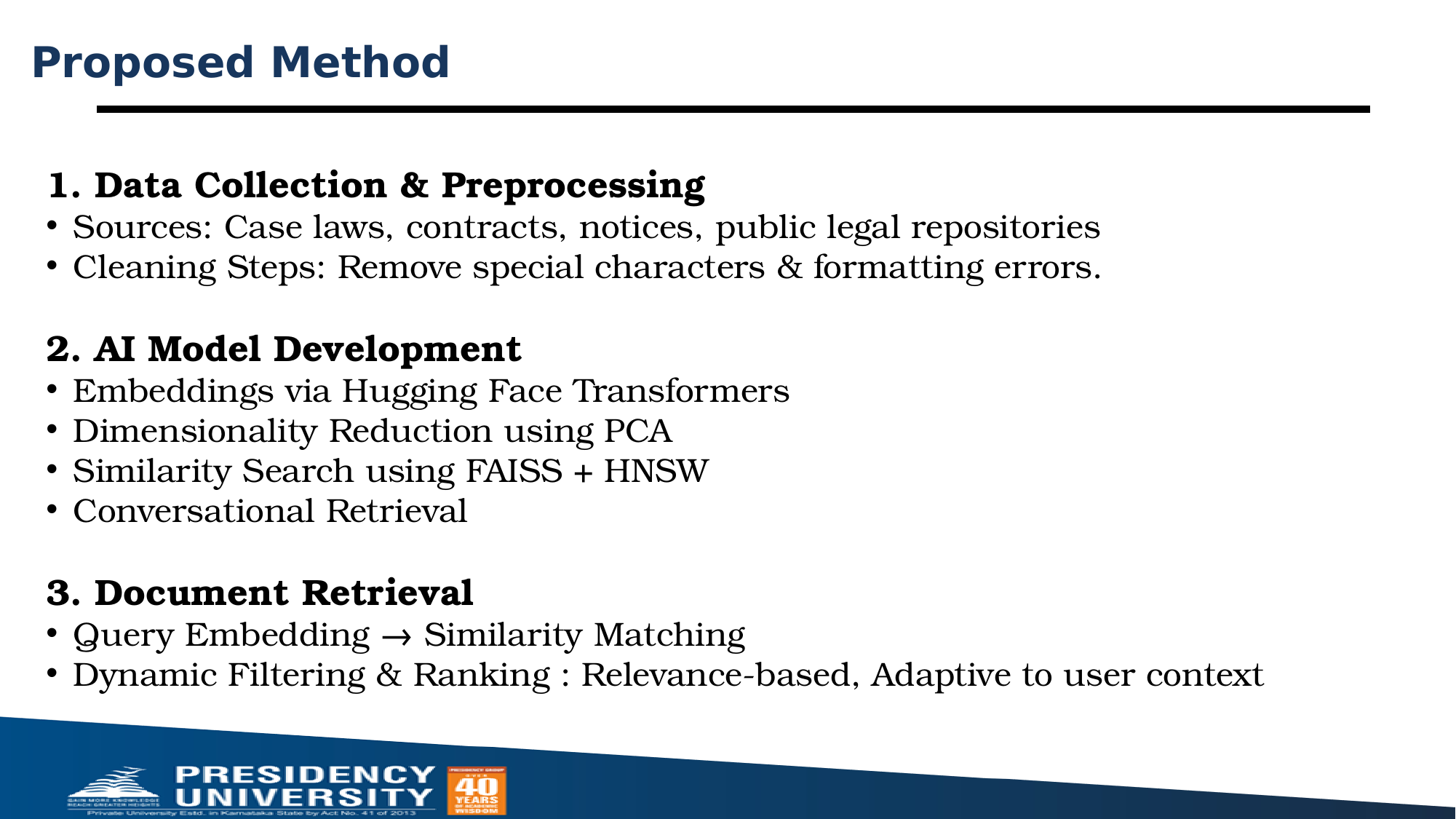

# Proposed Method
1. Data Collection & Preprocessing​
Sources: Case laws, contracts, notices, public legal repositories​
Cleaning Steps: Remove special characters & formatting errors.​

2. AI Model Development​
Embeddings via Hugging Face Transformers​
Dimensionality Reduction using PCA​
Similarity Search using FAISS + HNSW​
Conversational Retrieval
​
3. Document Retrieval​
Query Embedding → Similarity Matching​
Dynamic Filtering & Ranking : Relevance-based, Adaptive to user context​